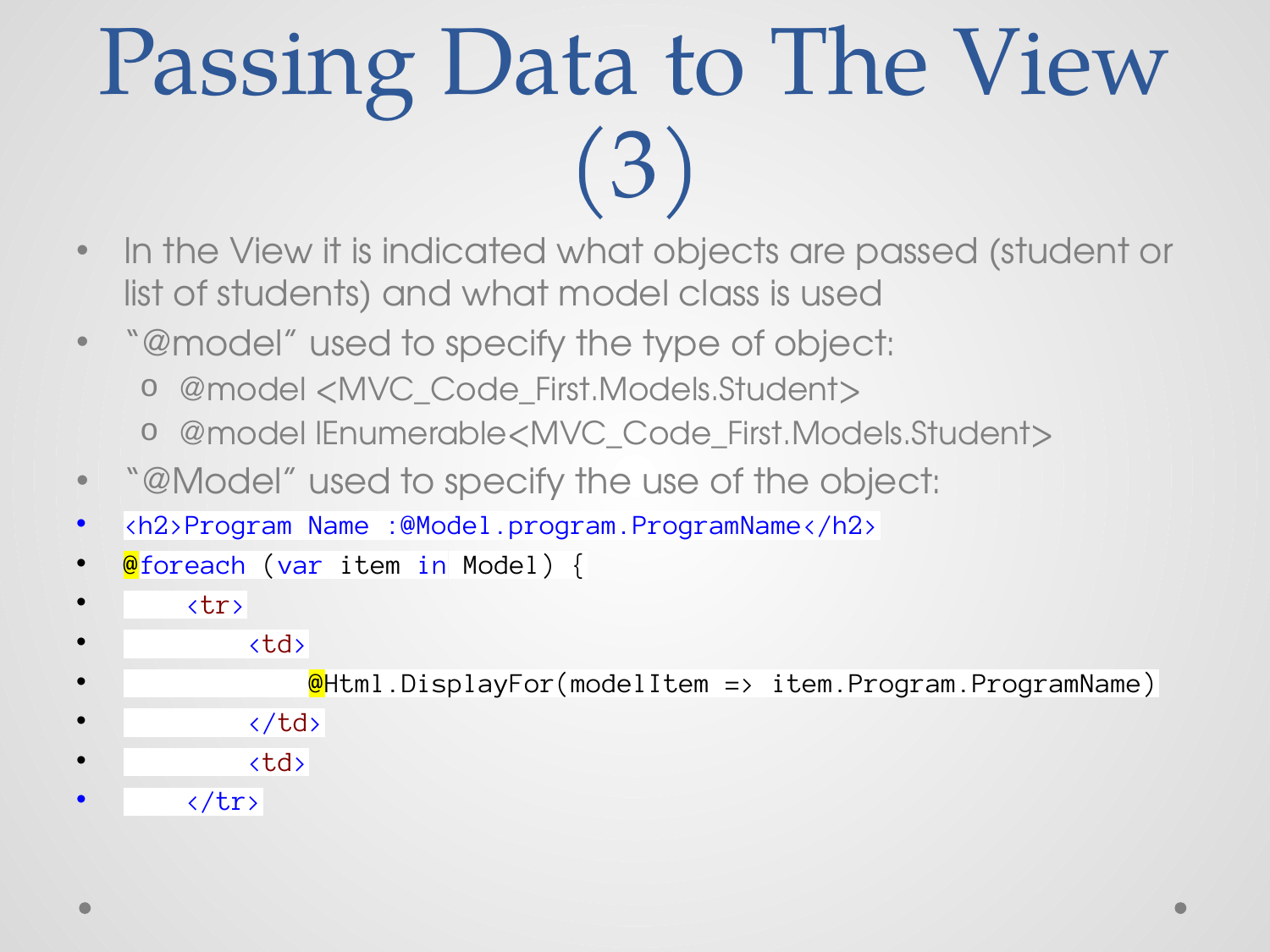

# Passing Data to The View (3)
In the View it is indicated what objects are passed (student or list of students) and what model class is used
“@model” used to specify the type of object:
@model <MVC_Code_First.Models.Student>
@model IEnumerable<MVC_Code_First.Models.Student>
“@Model” used to specify the use of the object:
<h2>Program Name :@Model.program.ProgramName</h2>
@foreach (var item in Model) {
    <tr>
        <td>
            @Html.DisplayFor(modelItem => item.Program.ProgramName)
        </td>
        <td>
    </tr>